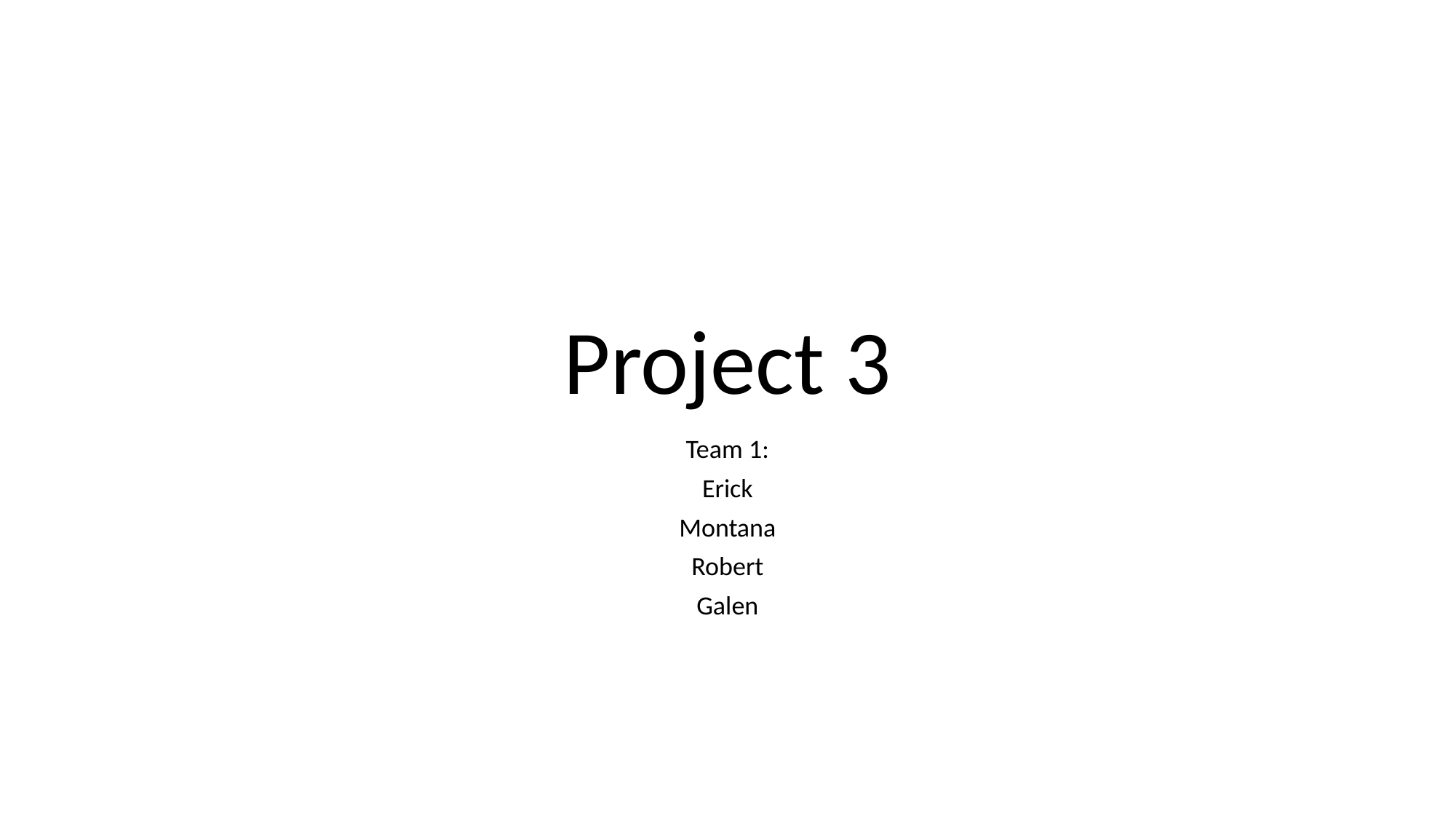

# Project 3
Team 1:
Erick
Montana
Robert
Galen